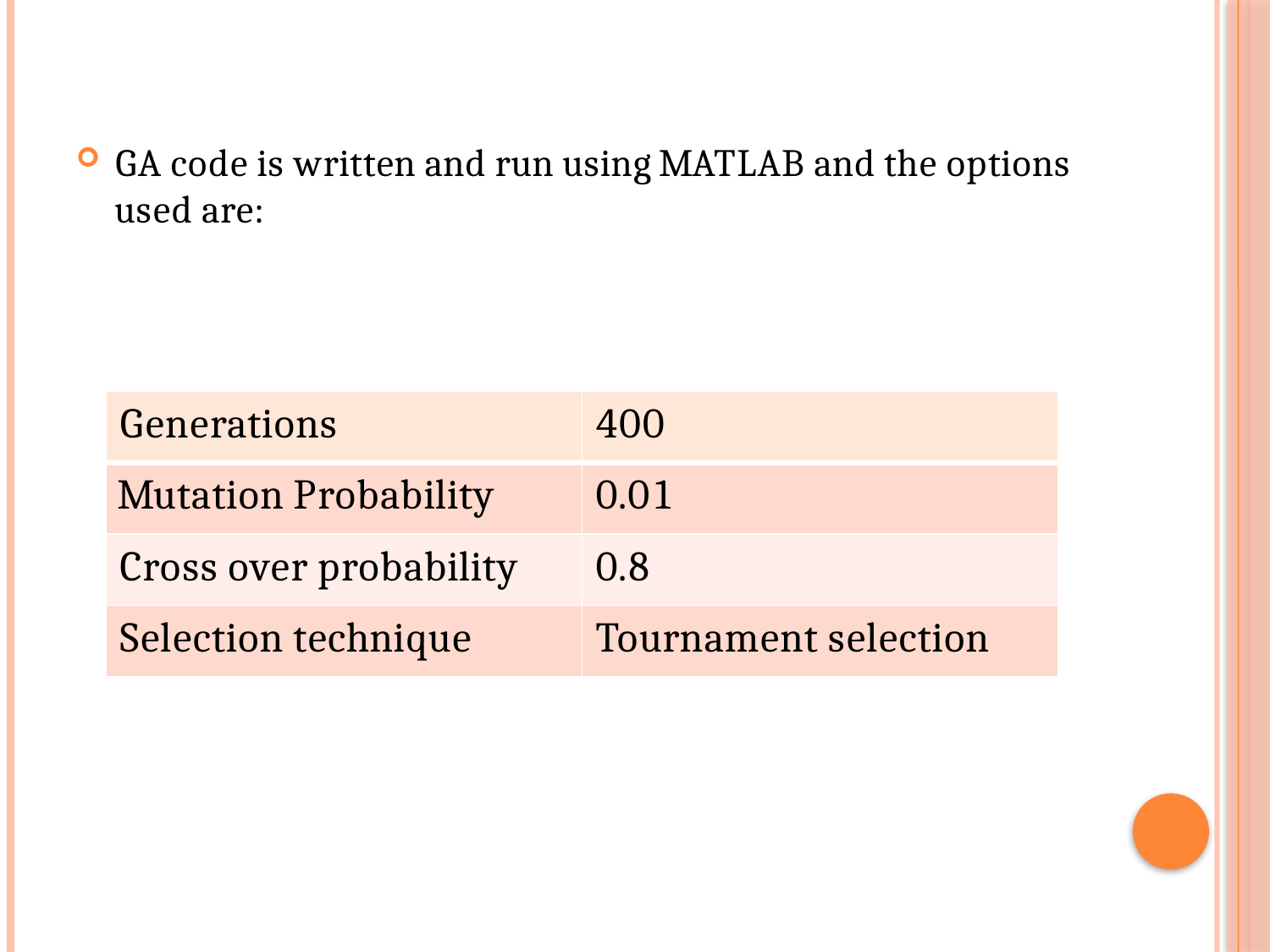

GA code is written and run using MATLAB and the options used are:

| Generations | 400 |
| --- | --- |
| Mutation Probability | 0.01 |
| Cross over probability | 0.8 |
| Selection technique | Tournament selection |